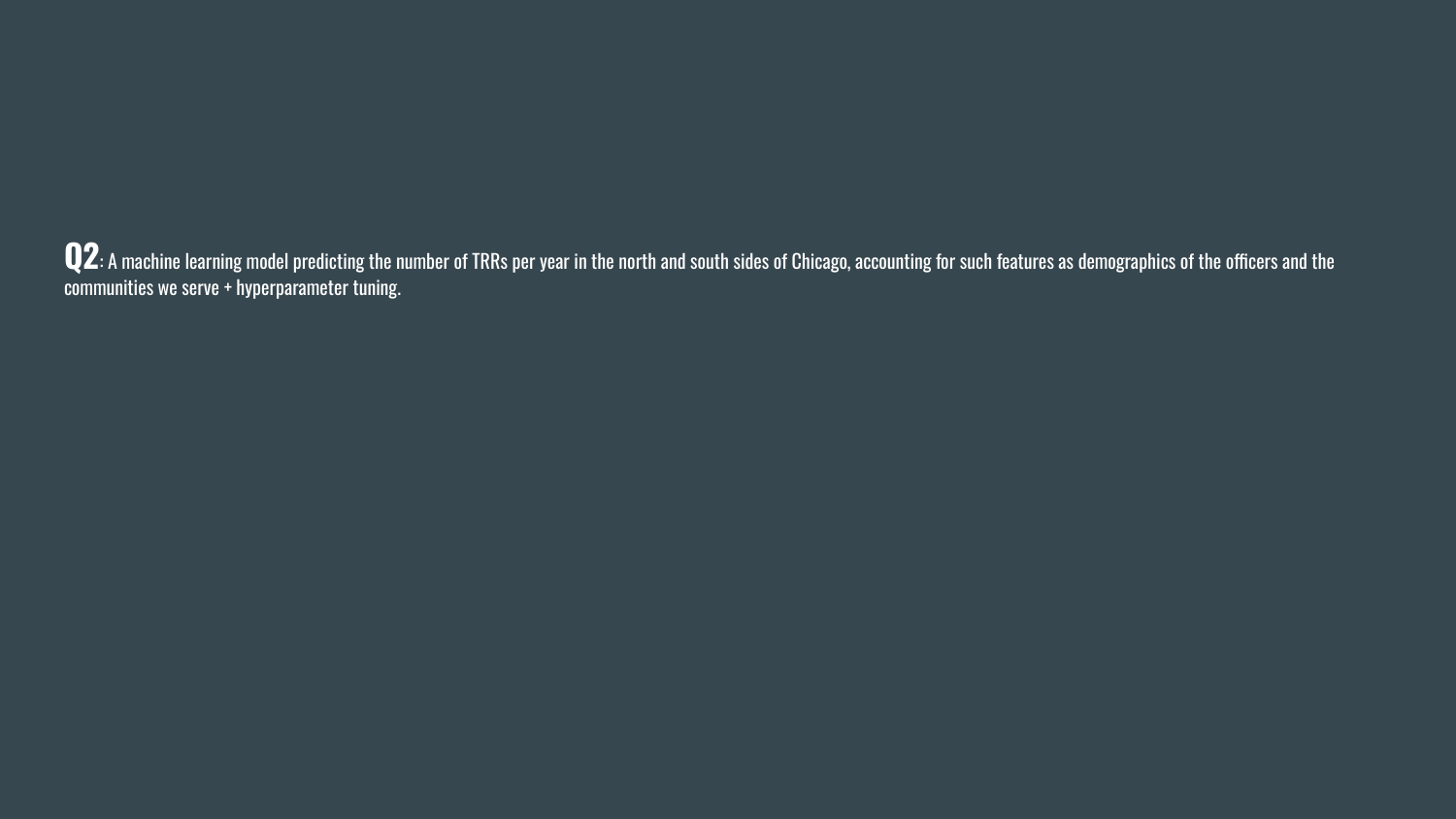

# Q2: A machine learning model predicting the number of TRRs per year in the north and south sides of Chicago, accounting for such features as demographics of the officers and the communities we serve + hyperparameter tuning.